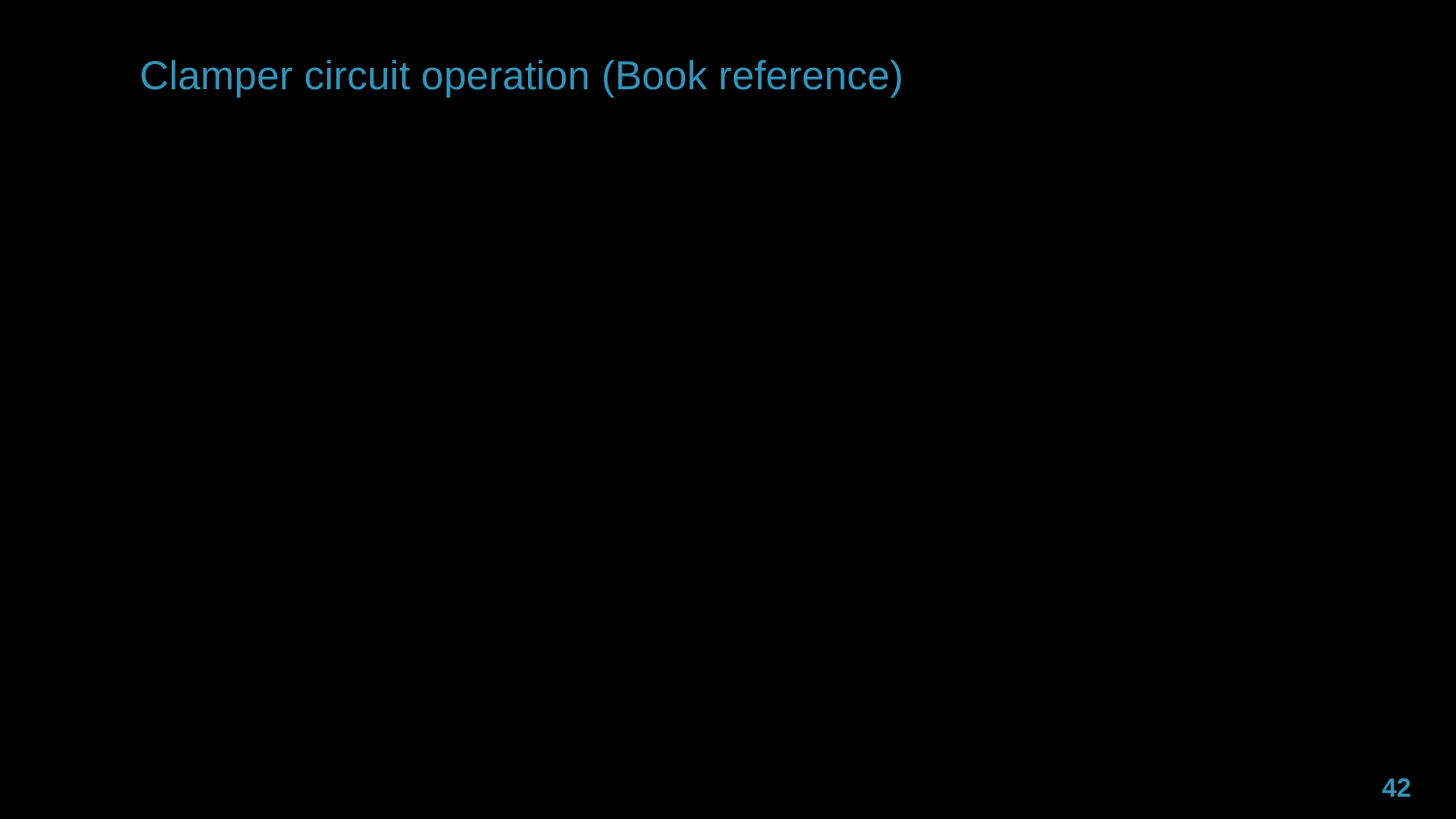

# Clamper circuit operation (Book reference)

| Principles of electronics by V.K. Mehta |  |
| --- | --- |
| 18.20: clamping Circuits | Page-495 |
| 18.21: Basic Idea of a Clamper | Page-496 |
| 18.22: Positive Clamper | Page-496 |
| 18.23: Negative Clamper | Page-497 |
| Math reference | 18.19, 18.20, 18.21, 18.22. |
42